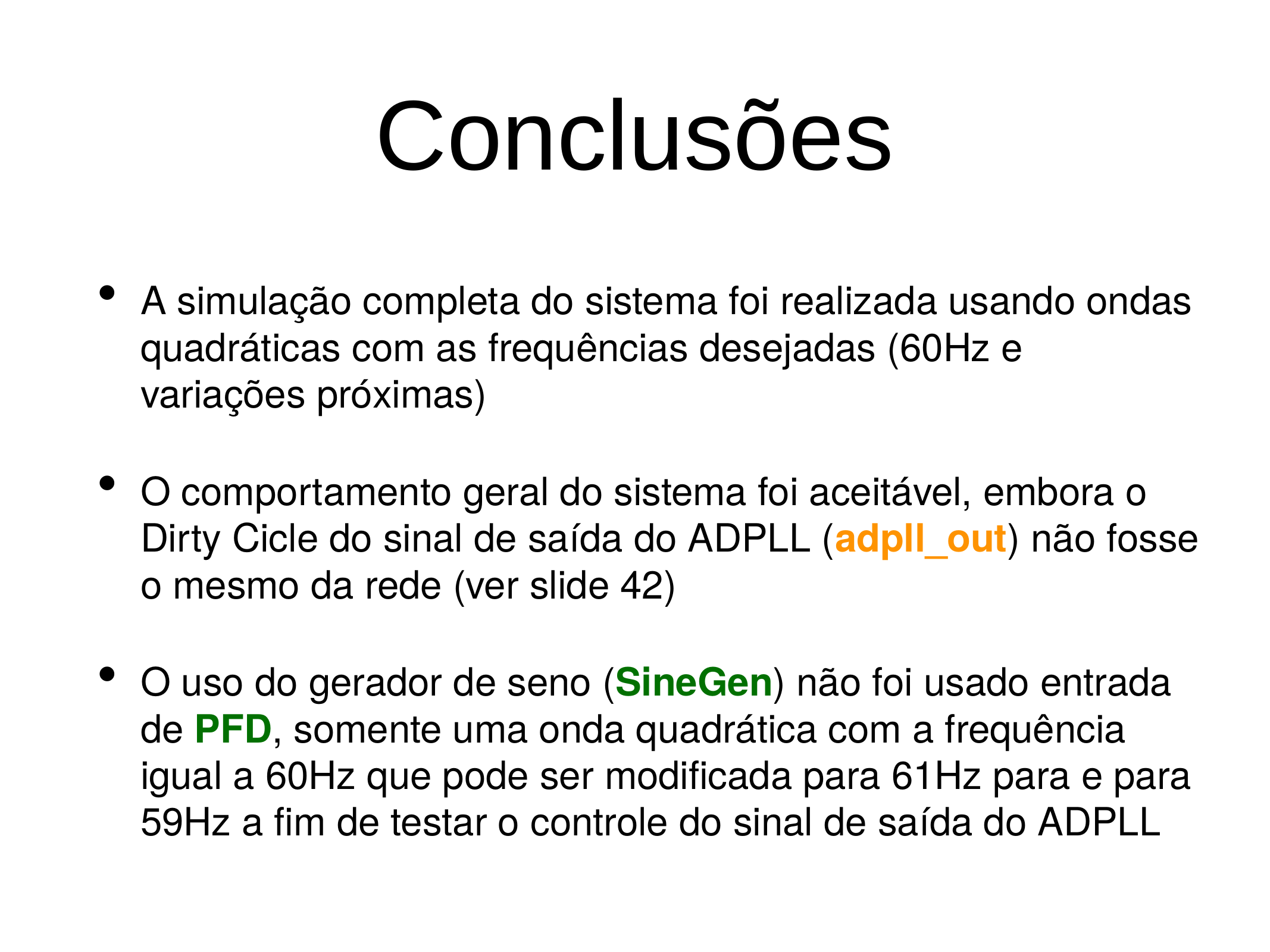

# Conclusões
A simulação completa do sistema foi realizada usando ondas quadráticas com as frequências desejadas (60Hz e variações próximas)
O comportamento geral do sistema foi aceitável, embora o Dirty Cicle do sinal de saída do ADPLL (adpll_out) não fosse o mesmo da rede (ver slide 42)
O uso do gerador de seno (SineGen) não foi usado entrada de PFD, somente uma onda quadrática com a frequência igual a 60Hz que pode ser modificada para 61Hz para e para 59Hz a fim de testar o controle do sinal de saída do ADPLL